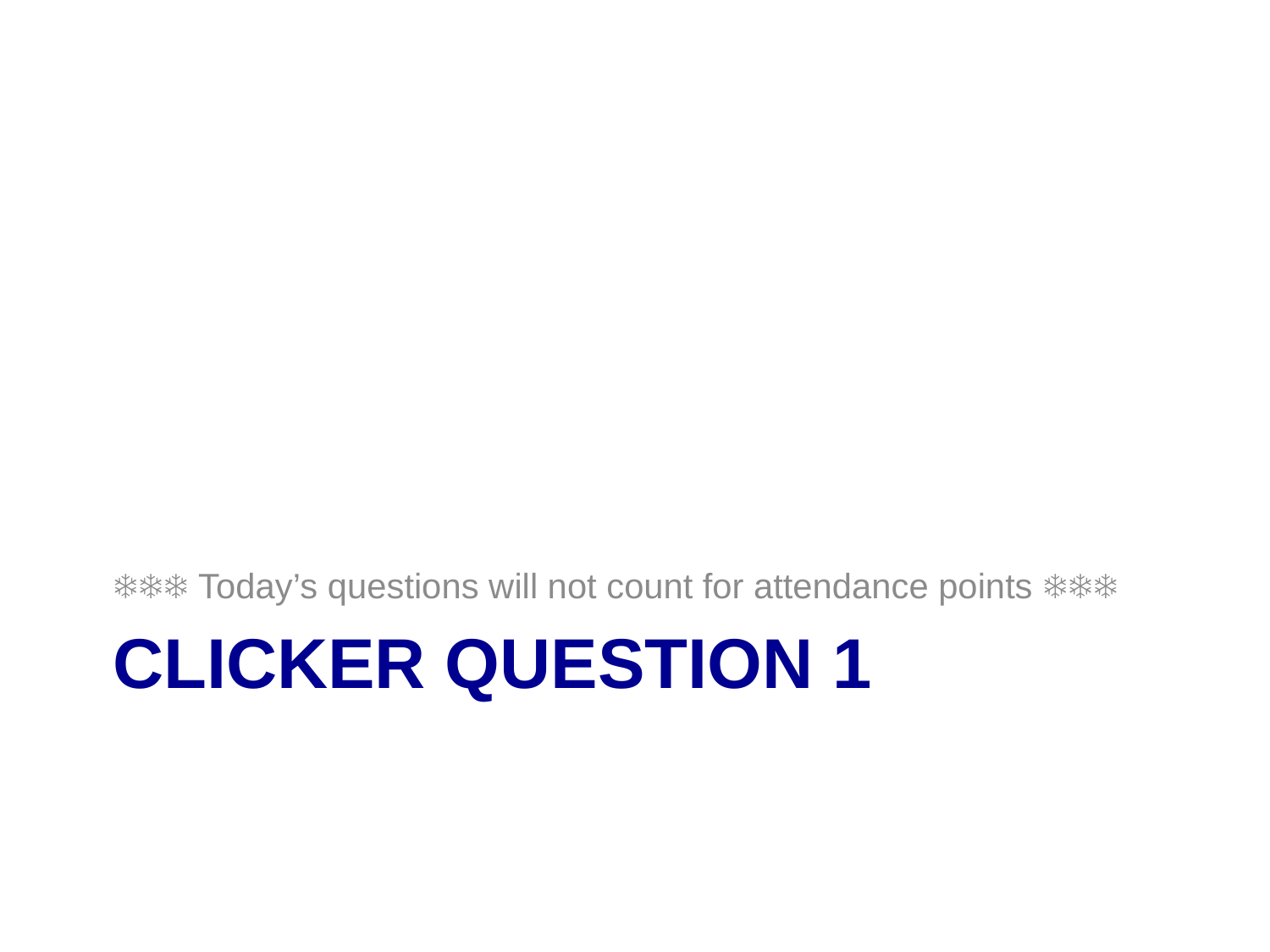

❄️❄️❄️ Today’s questions will not count for attendance points ❄️❄️❄️
# Clicker Question 1